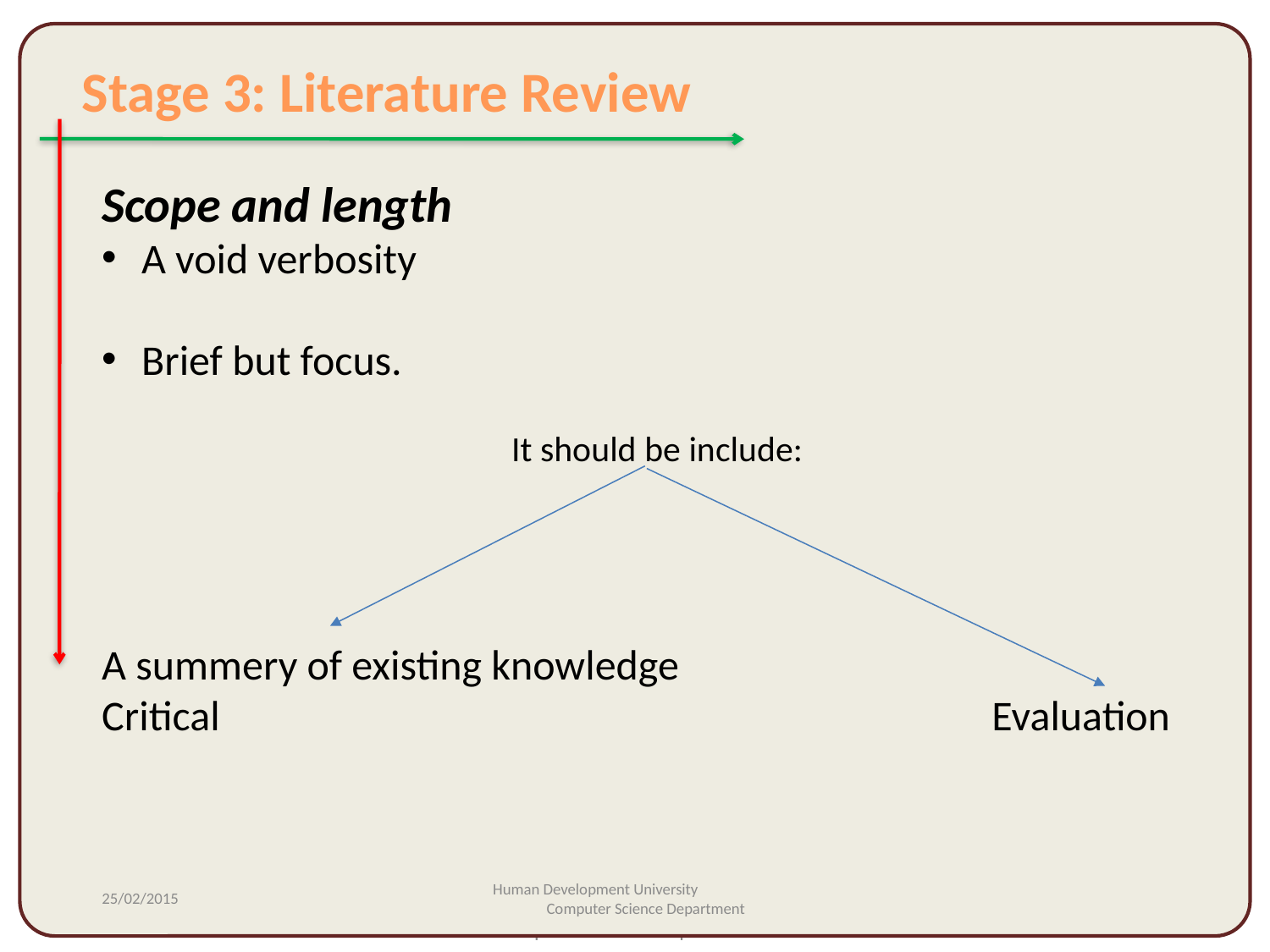

#
Stage 3: Literature Review
Scope and length
A void verbosity
literate.
Brief but focus.

It should be include:

A summery of existing knowledge                                                 Critical                                                                                 Evaluation

25/02/2015
Human Development University                              Computer Science Department
25/02/2015
Human Development University                              Computer Science Department
13